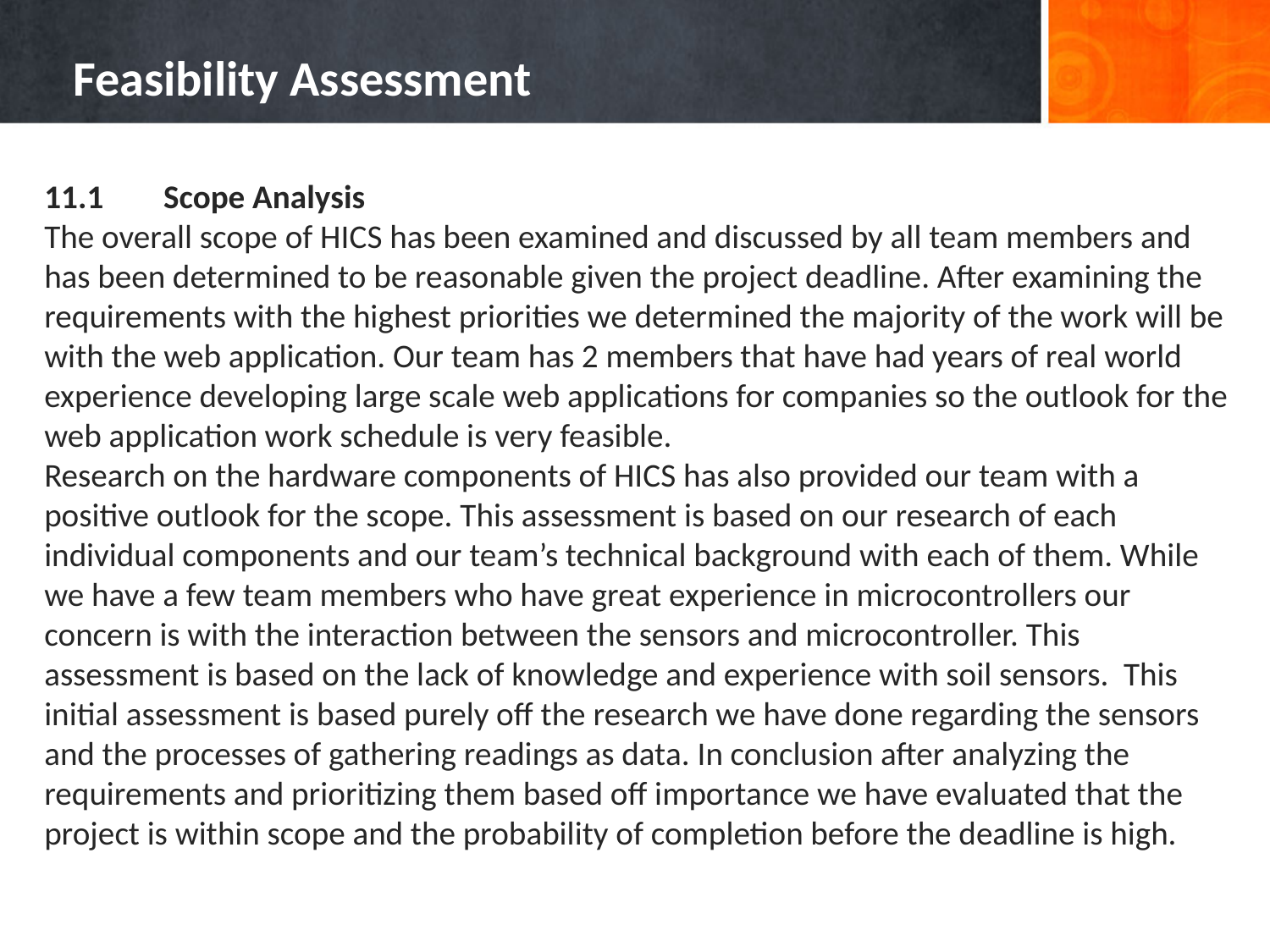

# Feasibility Assessment
11.1 	Scope Analysis
The overall scope of HICS has been examined and discussed by all team members and has been determined to be reasonable given the project deadline. After examining the requirements with the highest priorities we determined the majority of the work will be with the web application. Our team has 2 members that have had years of real world experience developing large scale web applications for companies so the outlook for the web application work schedule is very feasible.
Research on the hardware components of HICS has also provided our team with a positive outlook for the scope. This assessment is based on our research of each individual components and our team’s technical background with each of them. While we have a few team members who have great experience in microcontrollers our concern is with the interaction between the sensors and microcontroller. This assessment is based on the lack of knowledge and experience with soil sensors.  This initial assessment is based purely off the research we have done regarding the sensors and the processes of gathering readings as data. In conclusion after analyzing the requirements and prioritizing them based off importance we have evaluated that the project is within scope and the probability of completion before the deadline is high.